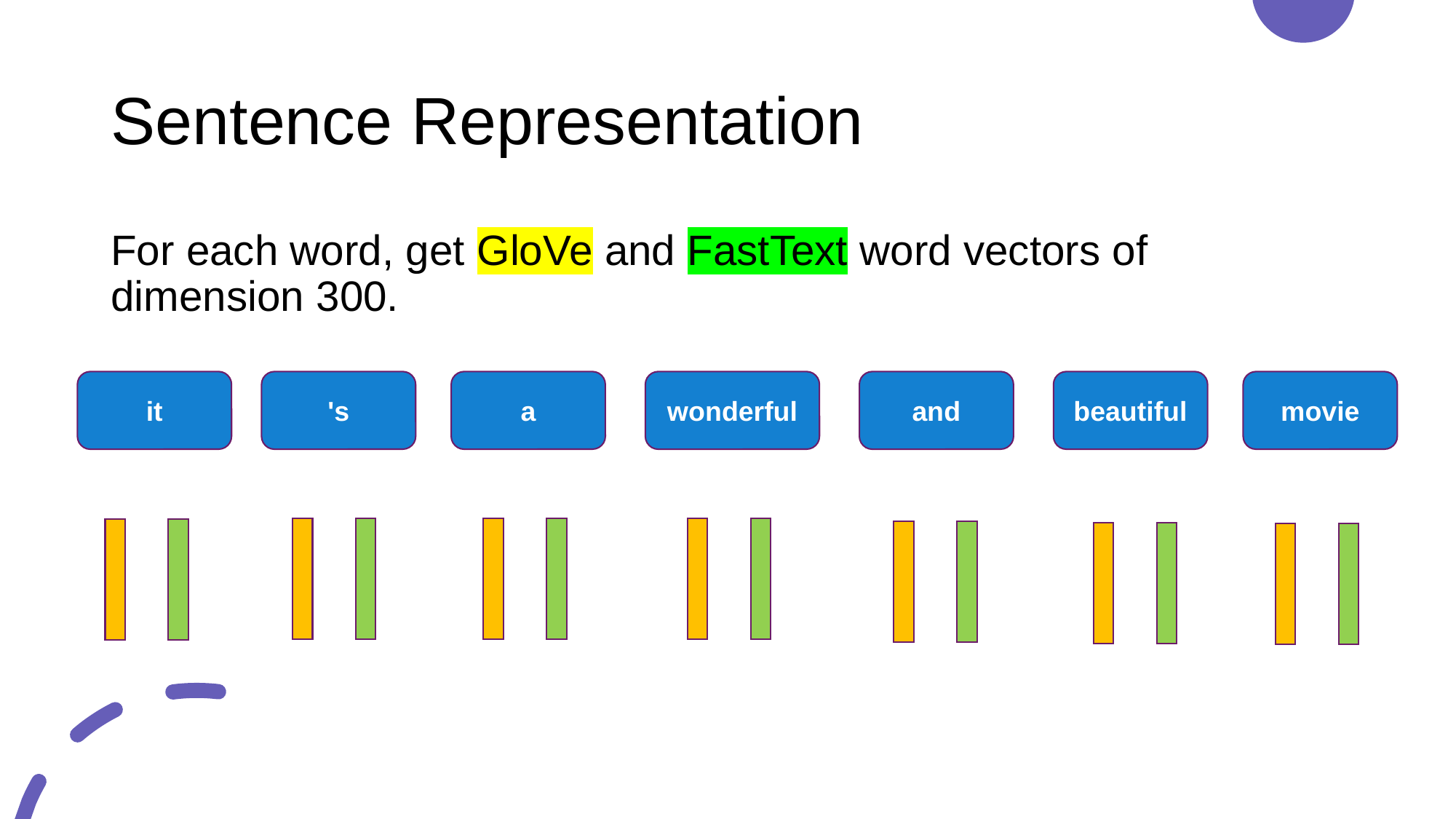

# Sentence Representation
For each word, get GloVe and FastText word vectors of dimension 300.

's
a
beautiful
movie
it
wonderful
and